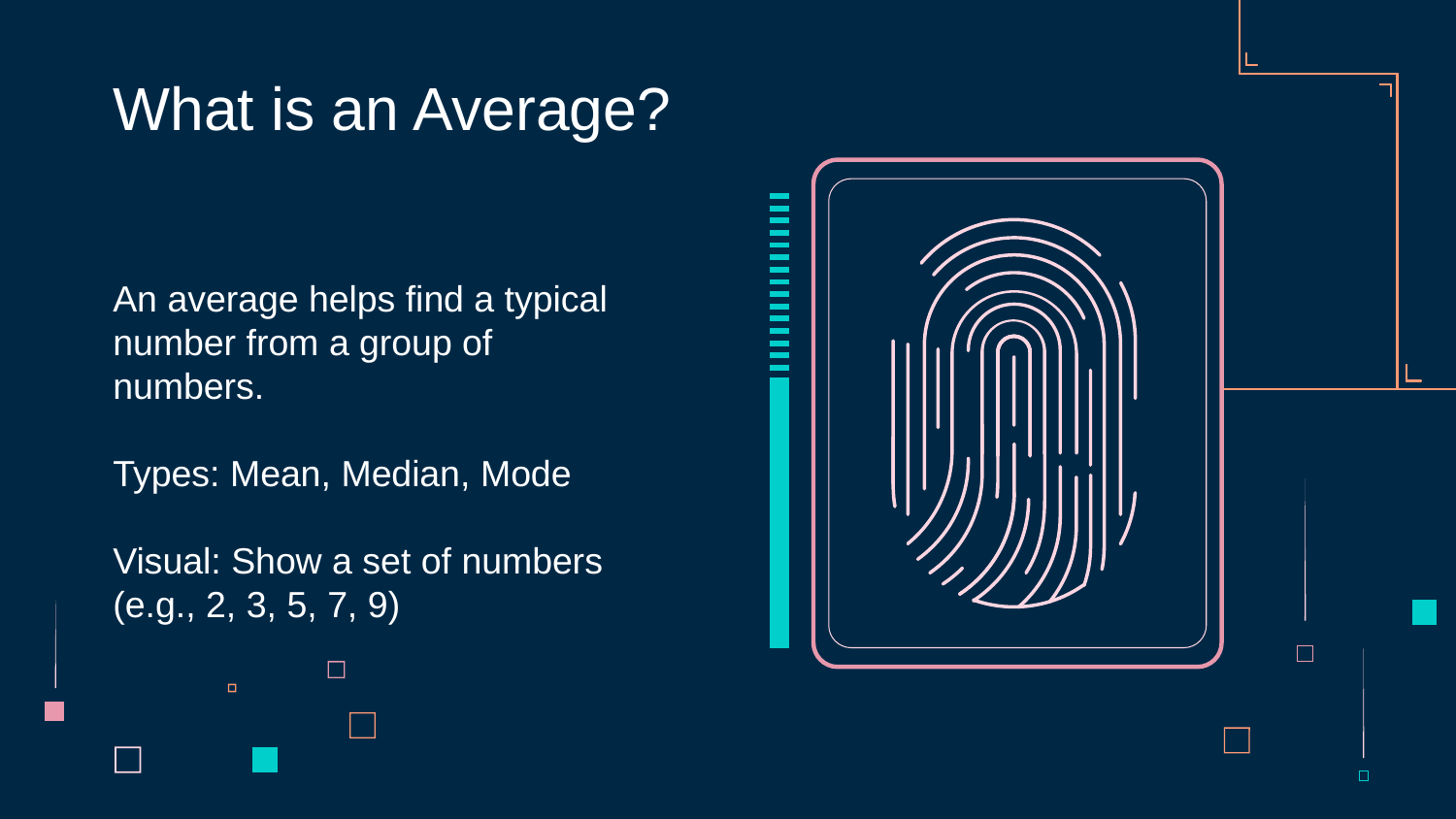

# What is an Average?

An average helps find a typical number from a group of numbers.

Types: Mean, Median, Mode

Visual: Show a set of numbers (e.g., 2, 3, 5, 7, 9)